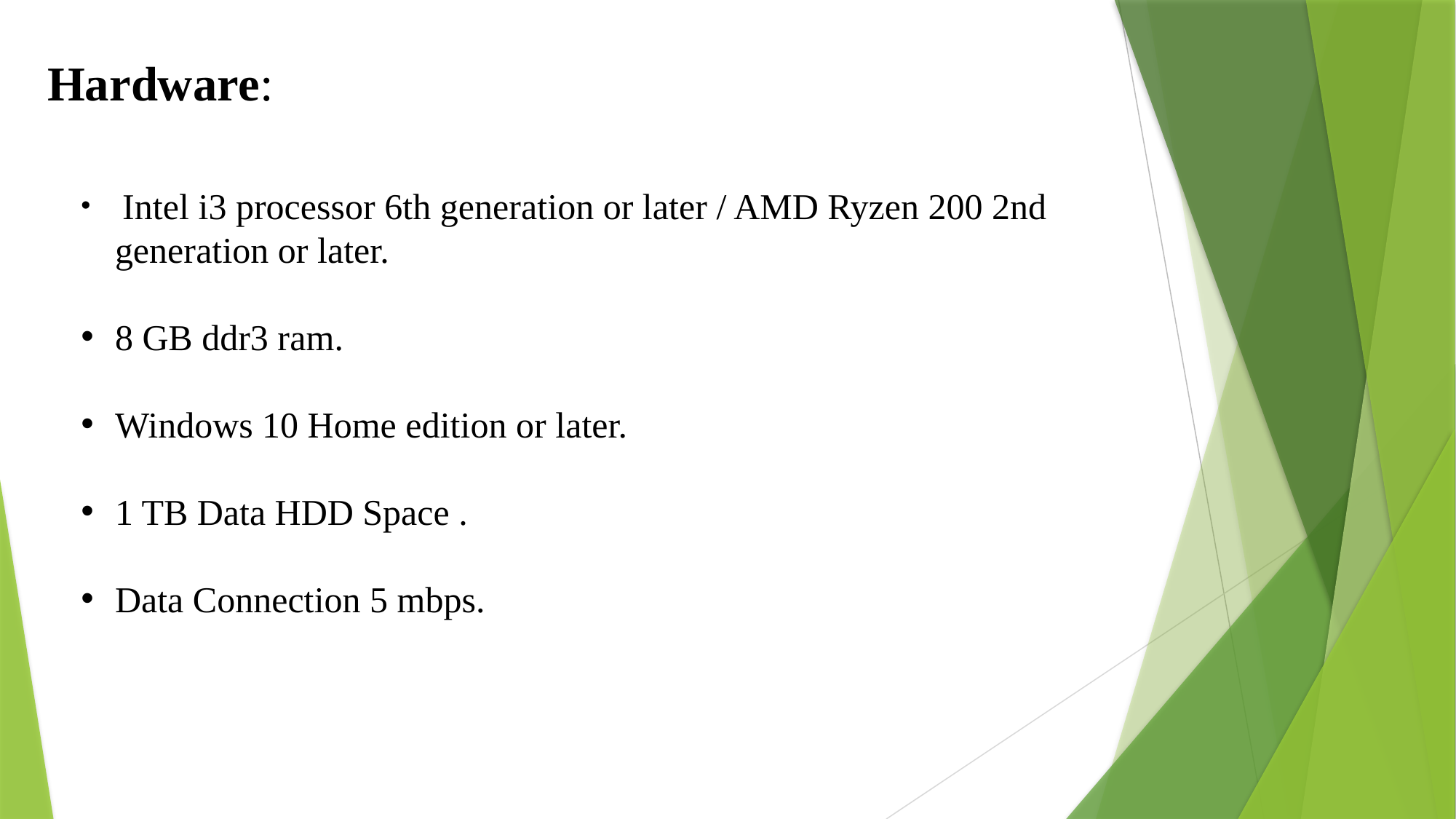

Hardware:
 Intel i3 processor 6th generation or later / AMD Ryzen 200 2nd generation or later.

8 GB ddr3 ram.

Windows 10 Home edition or later.

1 TB Data HDD Space .

Data Connection 5 mbps.